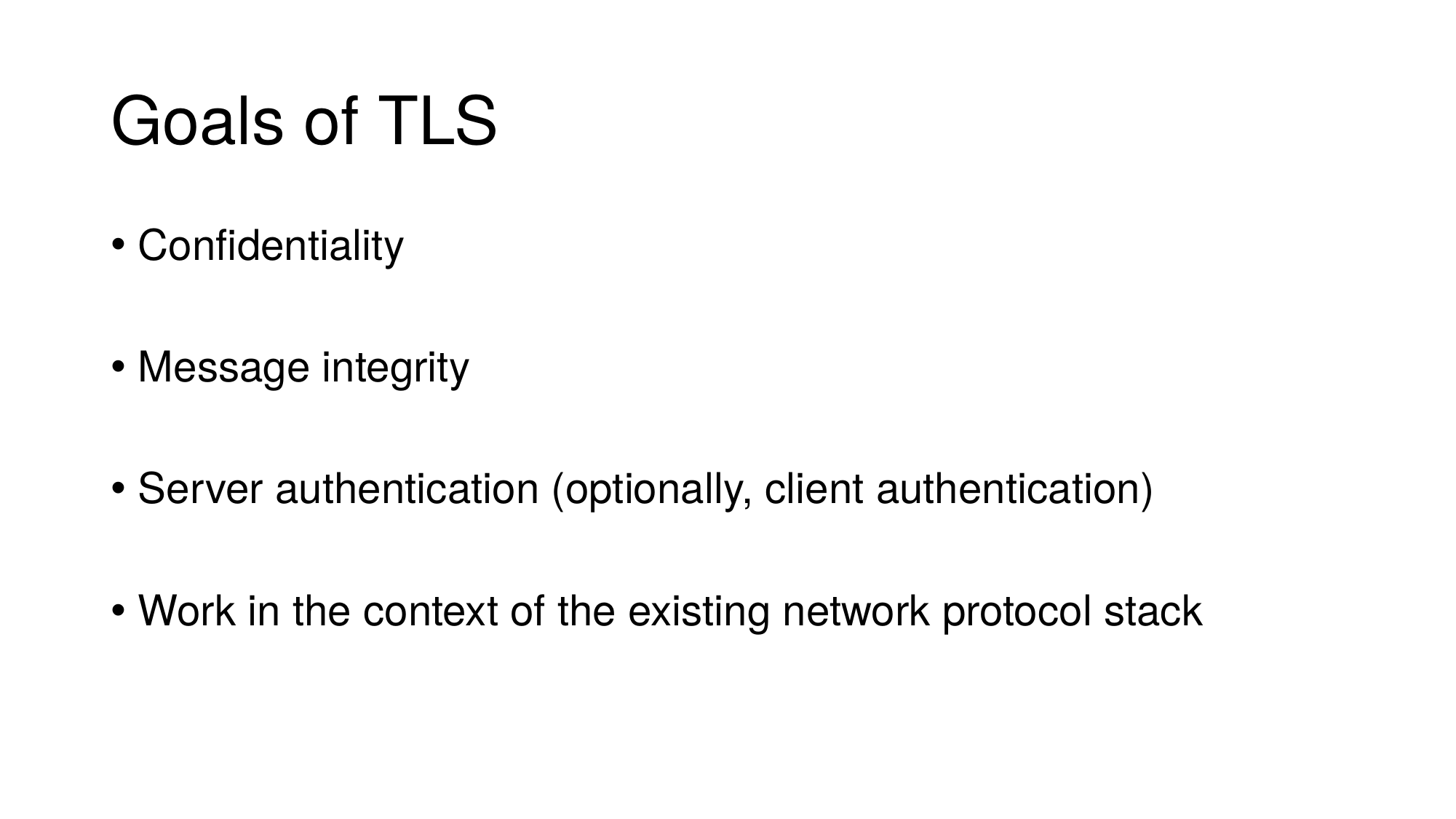

# Goals of TLS
Confidentiality

Message integrity

Server authentication (optionally, client authentication)

Work in the context of the existing network protocol stack